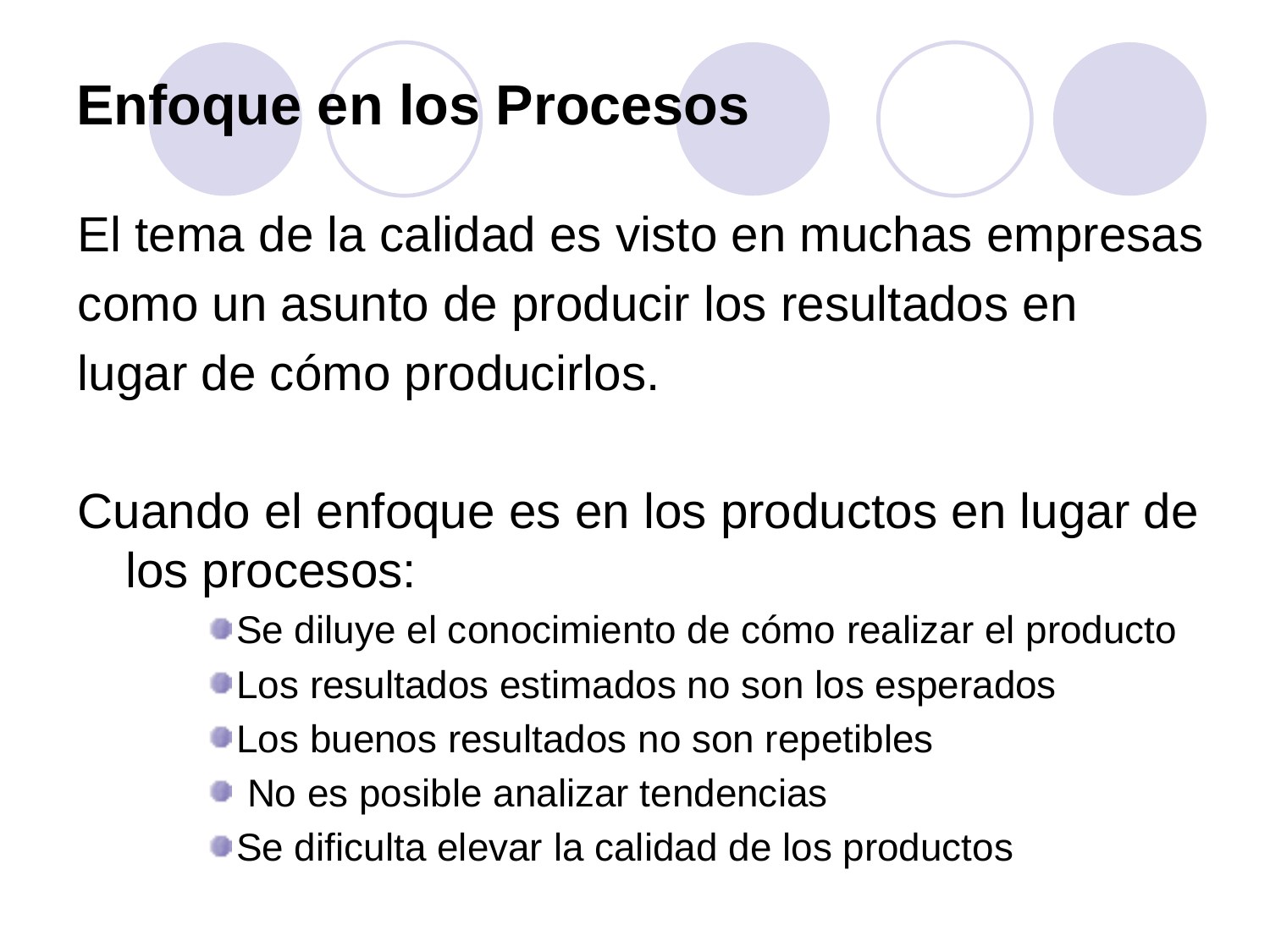

# Enfoque en los Procesos
El tema de la calidad es visto en muchas empresas
como un asunto de producir los resultados en
lugar de cómo producirlos.

Cuando el enfoque es en los productos en lugar de los procesos:
Se diluye el conocimiento de cómo realizar el producto
Los resultados estimados no son los esperados
Los buenos resultados no son repetibles
 No es posible analizar tendencias
Se dificulta elevar la calidad de los productos